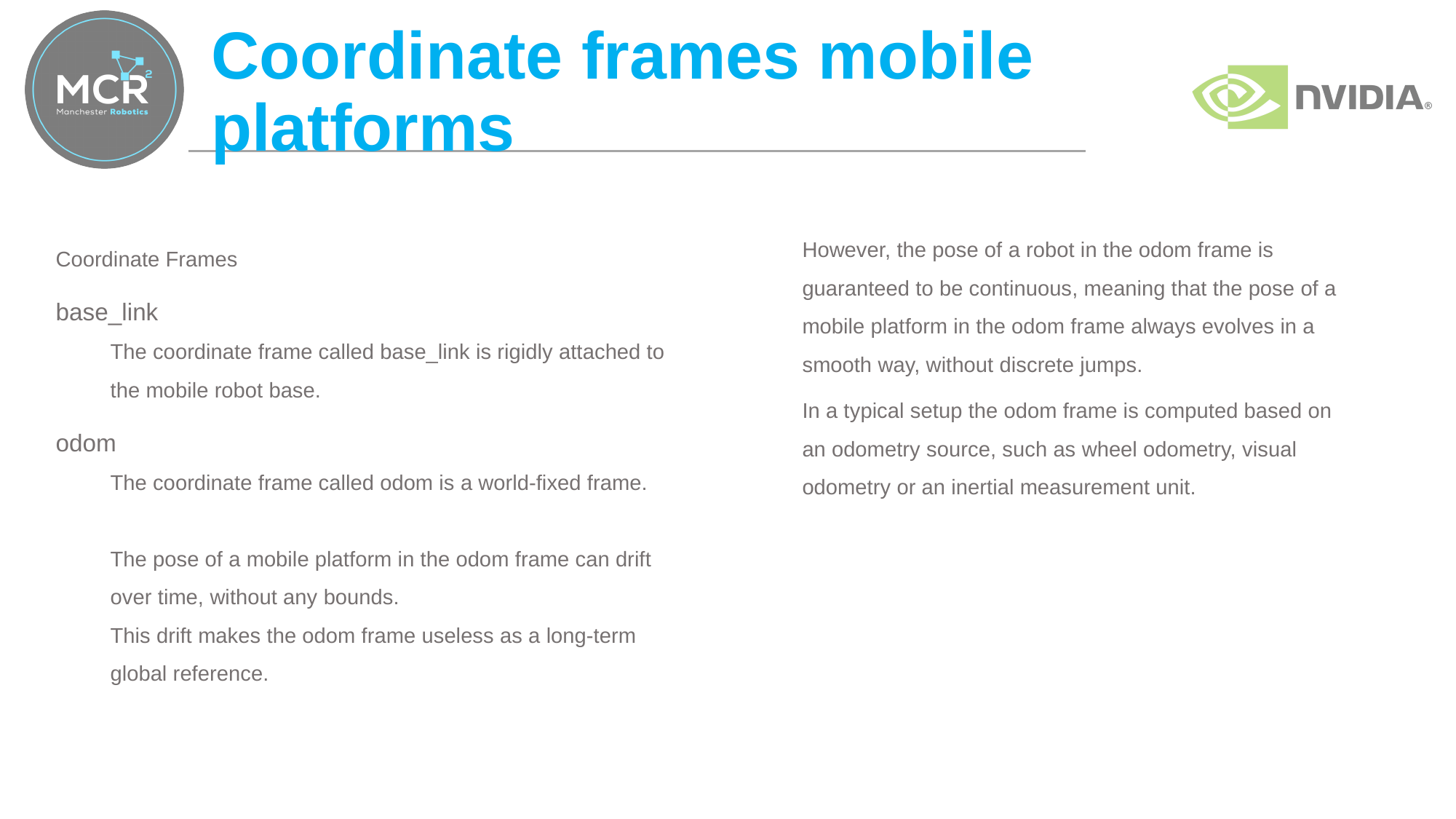

# Coordinate frames mobile platforms
Coordinate Frames

base_link
The coordinate frame called base_link is rigidly attached to the mobile robot base.

odom
The coordinate frame called odom is a world-fixed frame.

The pose of a mobile platform in the odom frame can drift over time, without any bounds.
This drift makes the odom frame useless as a long-term global reference.

However, the pose of a robot in the odom frame is guaranteed to be continuous, meaning that the pose of a mobile platform in the odom frame always evolves in a smooth way, without discrete jumps.
In a typical setup the odom frame is computed based on an odometry source, such as wheel odometry, visual odometry or an inertial measurement unit.